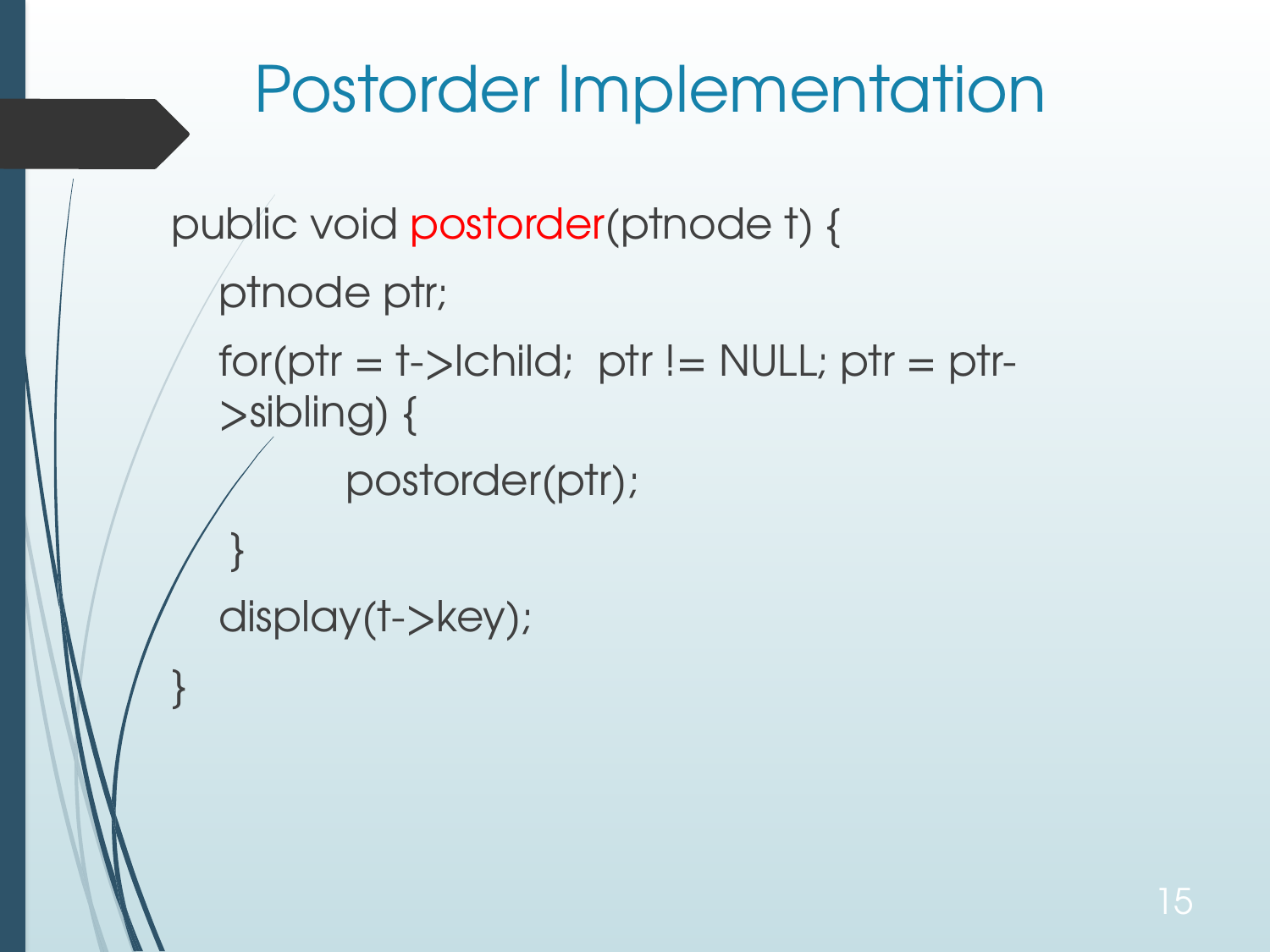

# Postorder Implementation
public void postorder(ptnode t) {
	ptnode ptr;
	for(ptr = t->lchild;  ptr != NULL; ptr = ptr->sibling) {
		postorder(ptr);
     }
	display(t->key);
}

15